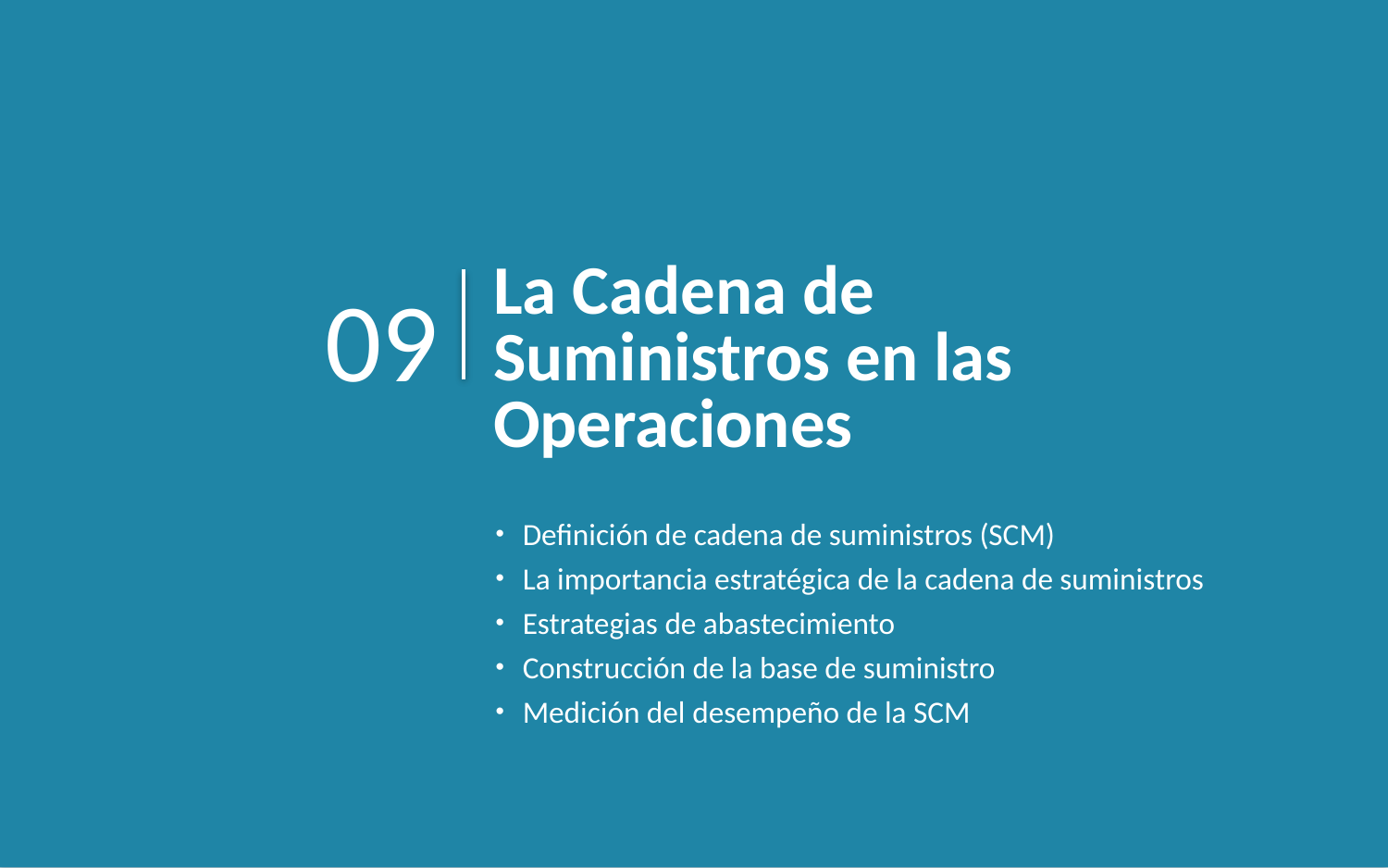

La Cadena de Suministros en las Operaciones
09
Definición de cadena de suministros (SCM)
La importancia estratégica de la cadena de suministros
Estrategias de abastecimiento
Construcción de la base de suministro
Medición del desempeño de la SCM